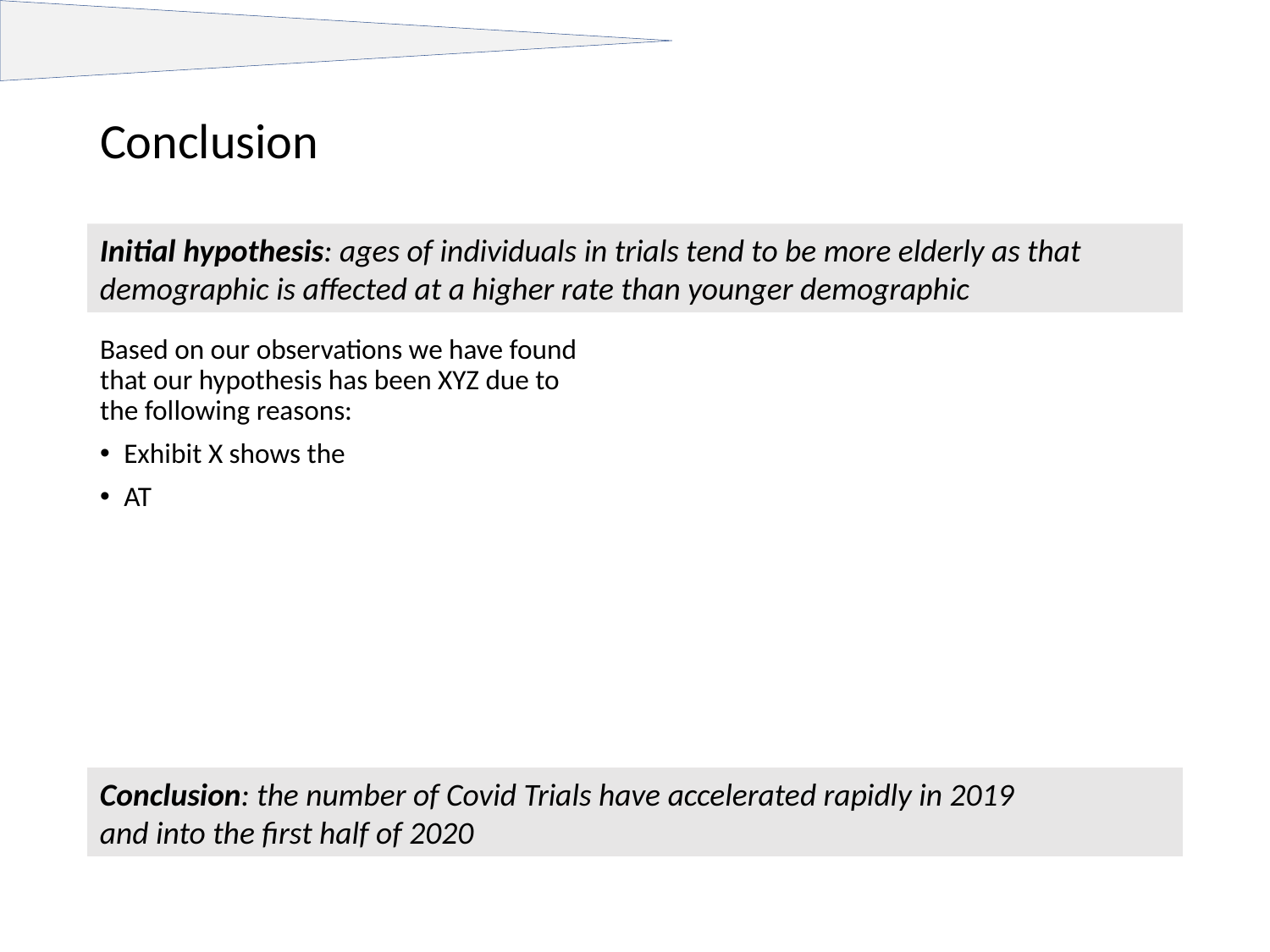

# Conclusion
Initial hypothesis: ages of individuals in trials tend to be more elderly as that demographic is affected at a higher rate than younger demographic
Based on our observations we have found that our hypothesis has been XYZ due to the following reasons:
Exhibit X shows the
AT
Conclusion: the number of Covid Trials have accelerated rapidly in 2019
and into the first half of 2020